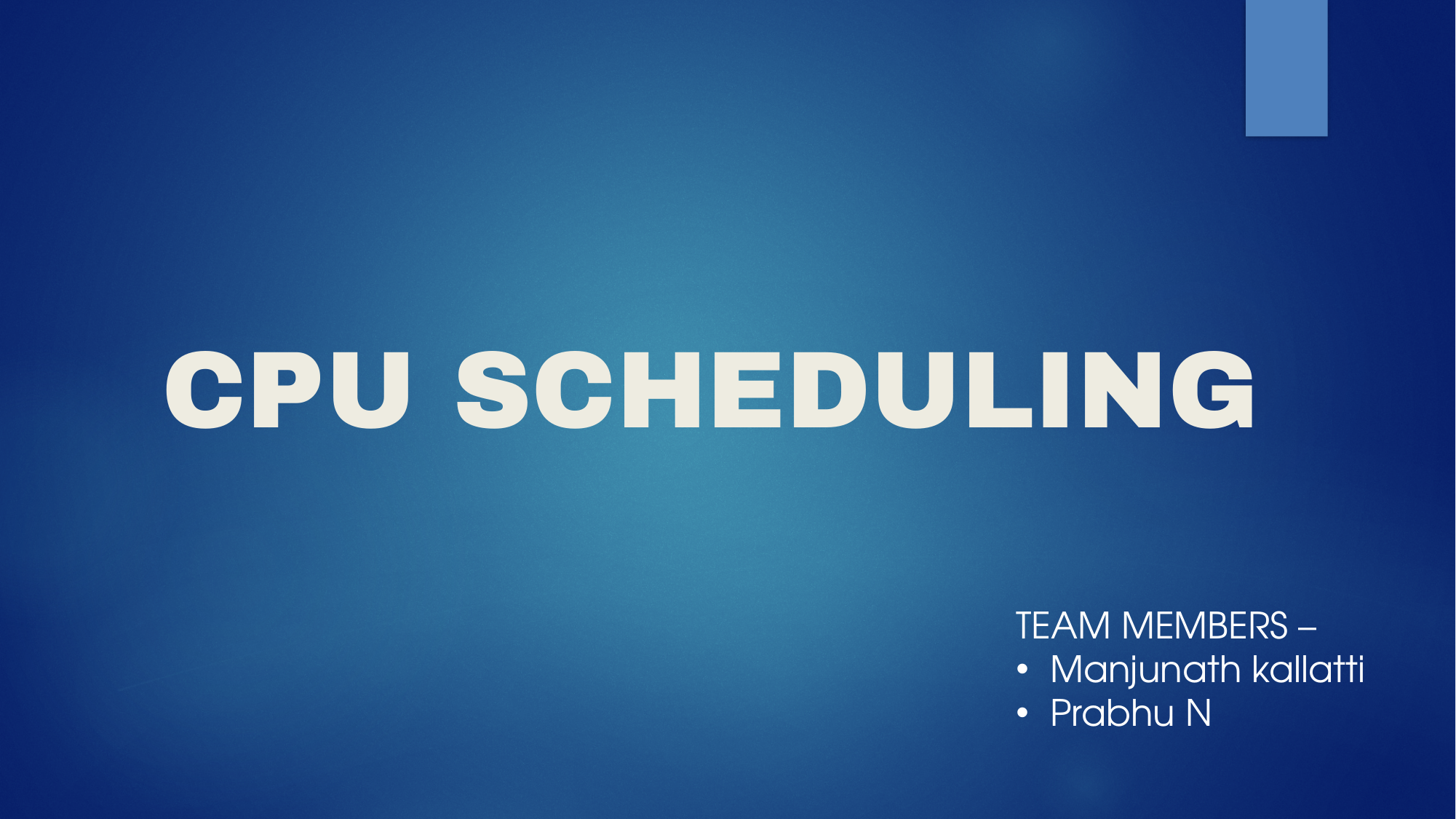

# CPU SCHEDULING
TEAM MEMBERS –
Manjunath kallatti
Prabhu N